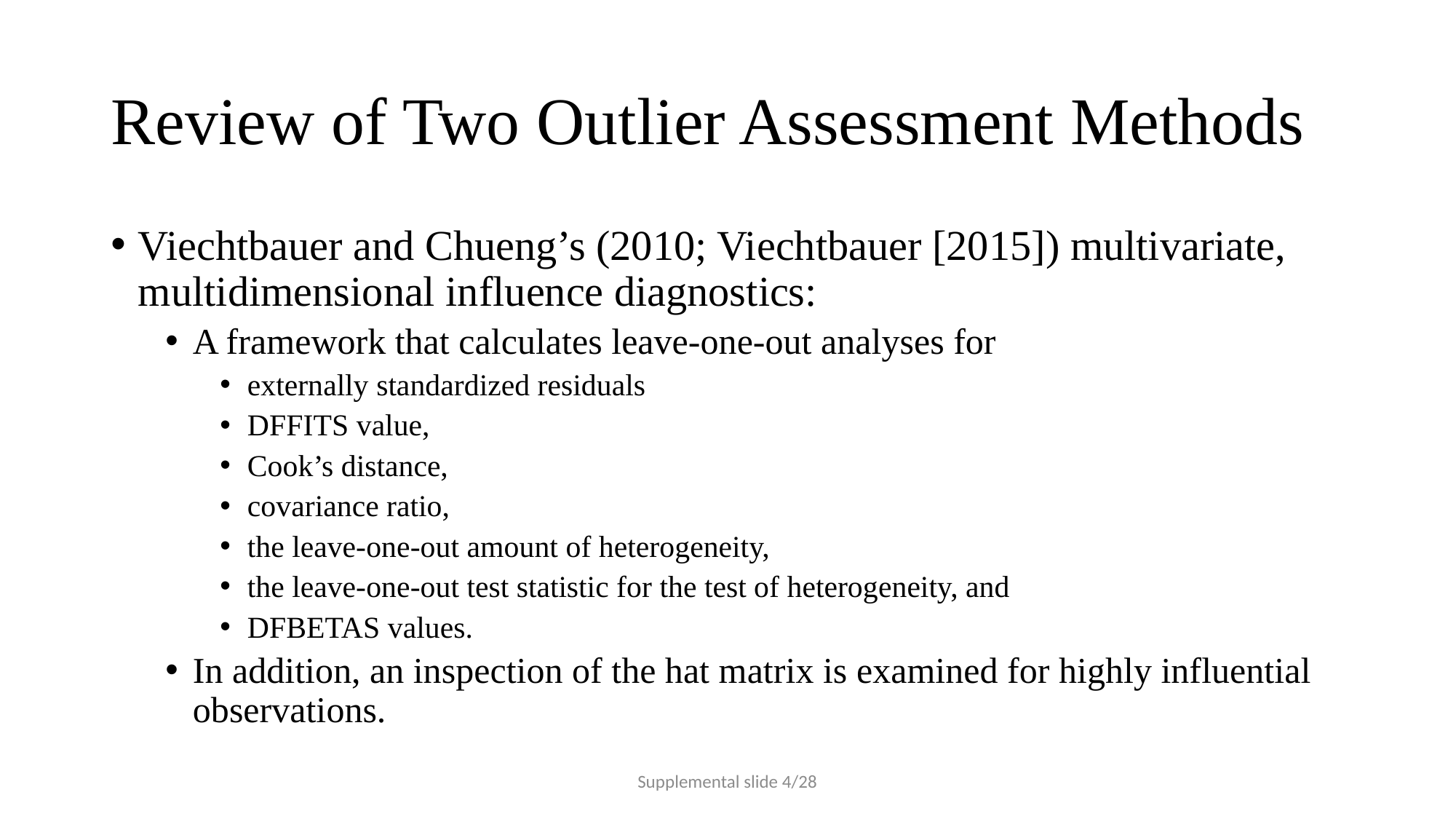

# Review of Two Outlier Assessment Methods
Viechtbauer and Chueng’s (2010; Viechtbauer [2015]) multivariate, multidimensional influence diagnostics:
A framework that calculates leave-one-out analyses for
externally standardized residuals
DFFITS value,
Cook’s distance,
covariance ratio,
the leave-one-out amount of heterogeneity,
the leave-one-out test statistic for the test of heterogeneity, and
DFBETAS values.
In addition, an inspection of the hat matrix is examined for highly influential observations.

Supplemental slide 4/28